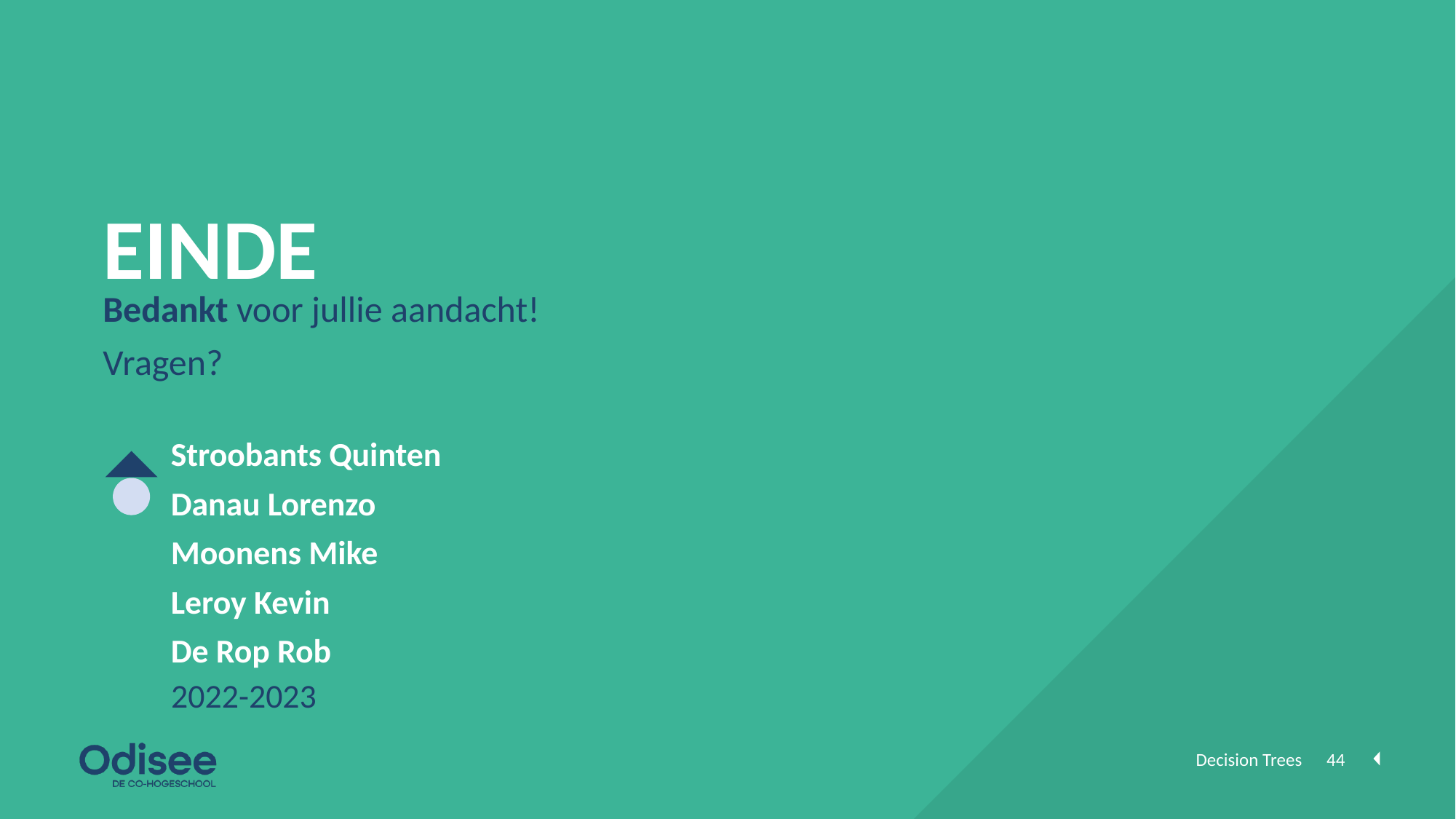

# EINDE
Bedankt voor jullie aandacht!
Vragen?
Stroobants Quinten
Danau Lorenzo
Moonens Mike
Leroy Kevin
De Rop Rob

2022-2023
Decision Trees

44